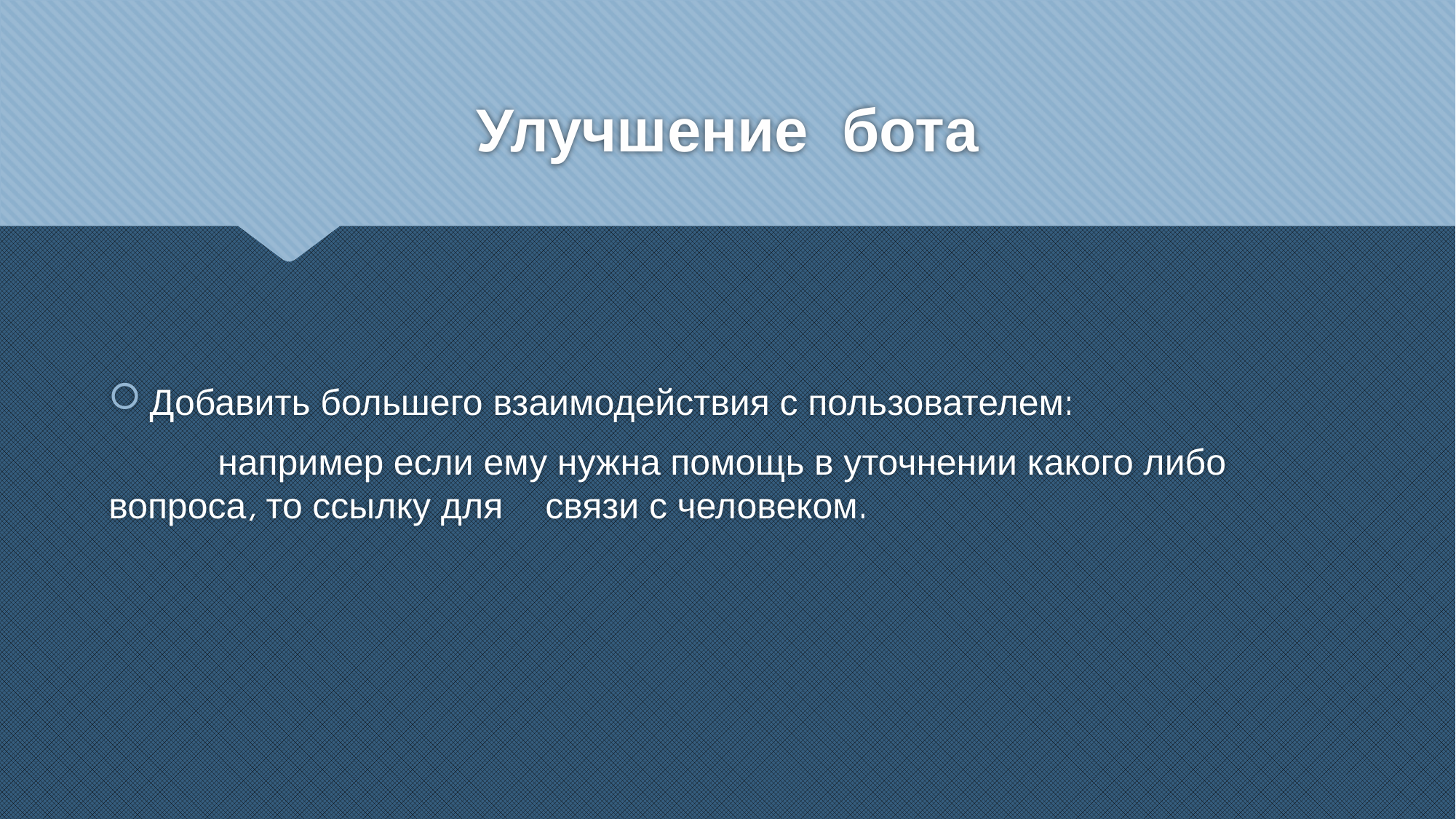

# Улучшение  бота
Добавить большего взаимодействия с пользователем:
	например если ему нужна помощь в уточнении какого либо 	вопроса, то ссылку для 	связи с человеком.